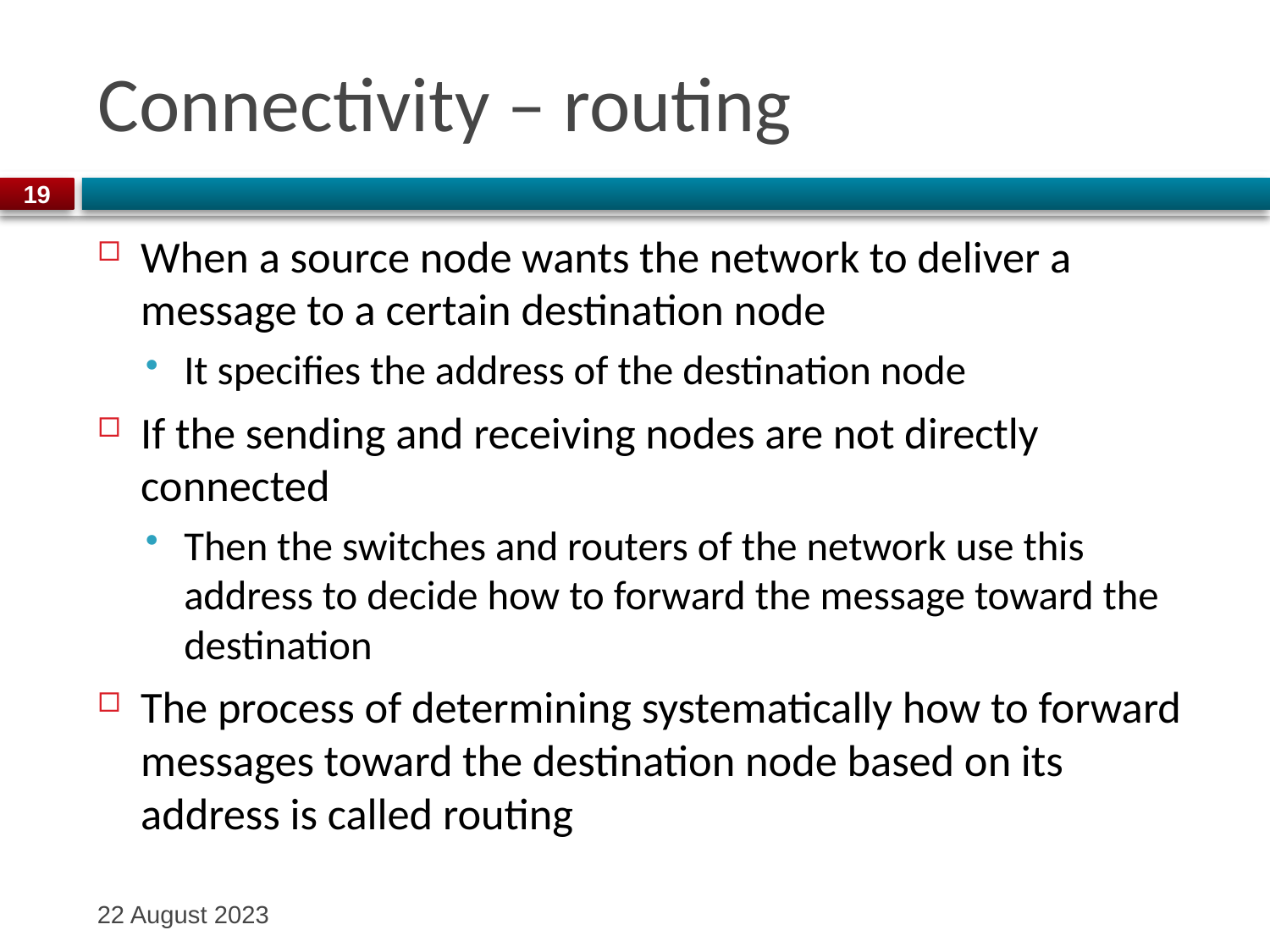

# Connectivity – routing
19
When a source node wants the network to deliver a message to a certain destination node
It specifies the address of the destination node
If the sending and receiving nodes are not directly connected
Then the switches and routers of the network use this address to decide how to forward the message toward the destination
The process of determining systematically how to forward messages toward the destination node based on its address is called routing
22 August 2023